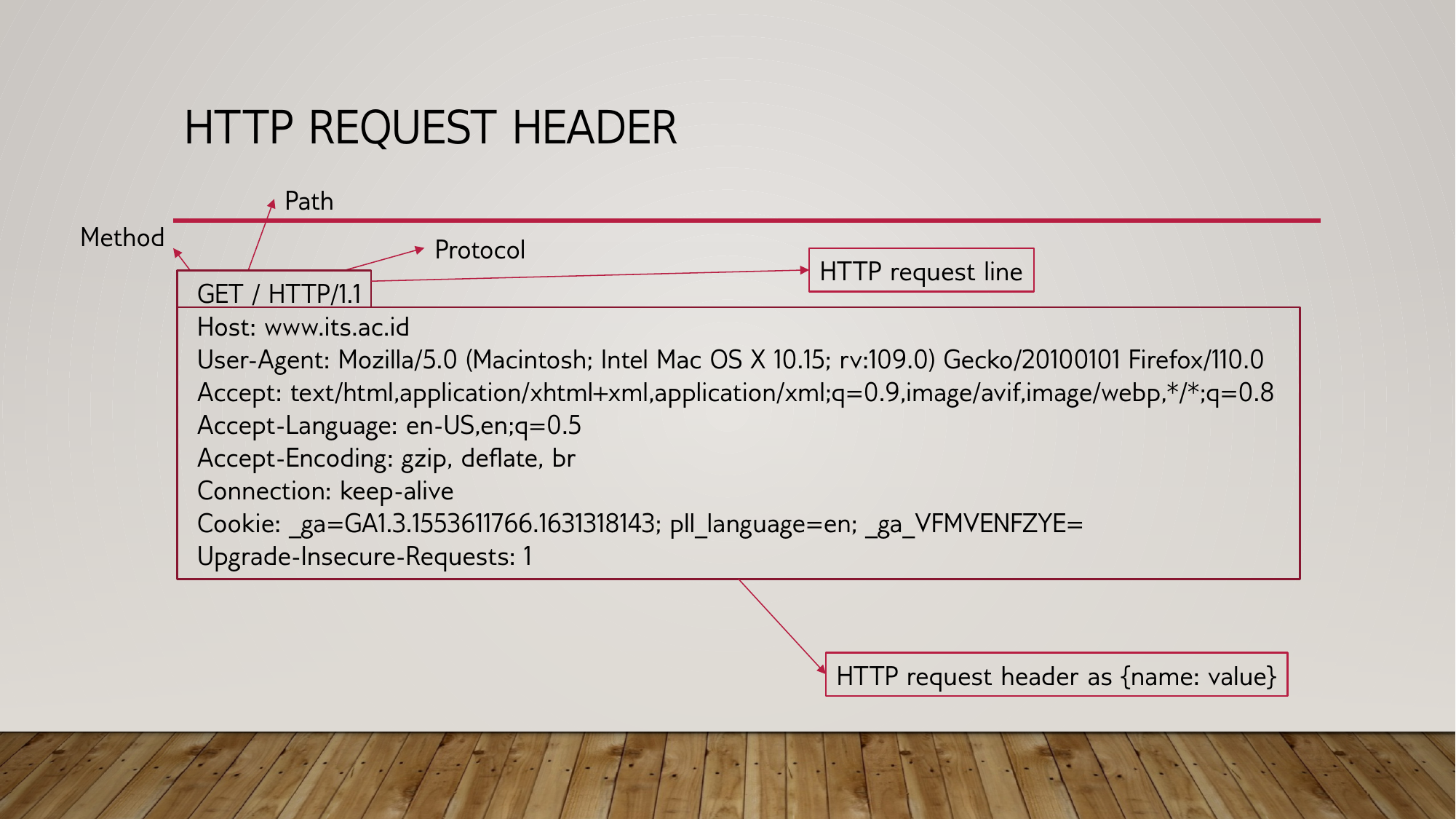

# HTTP Request Header
Path
Method
Protocol
HTTP request line
GET / HTTP/1.1
Host: www.its.ac.id
User-Agent: Mozilla/5.0 (Macintosh; Intel Mac OS X 10.15; rv:109.0) Gecko/20100101 Firefox/110.0
Accept: text/html,application/xhtml+xml,application/xml;q=0.9,image/avif,image/webp,*/*;q=0.8
Accept-Language: en-US,en;q=0.5
Accept-Encoding: gzip, deflate, br
Connection: keep-alive
Cookie: _ga=GA1.3.1553611766.1631318143; pll_language=en; _ga_VFMVENFZYE=
Upgrade-Insecure-Requests: 1

HTTP request header as {name: value}